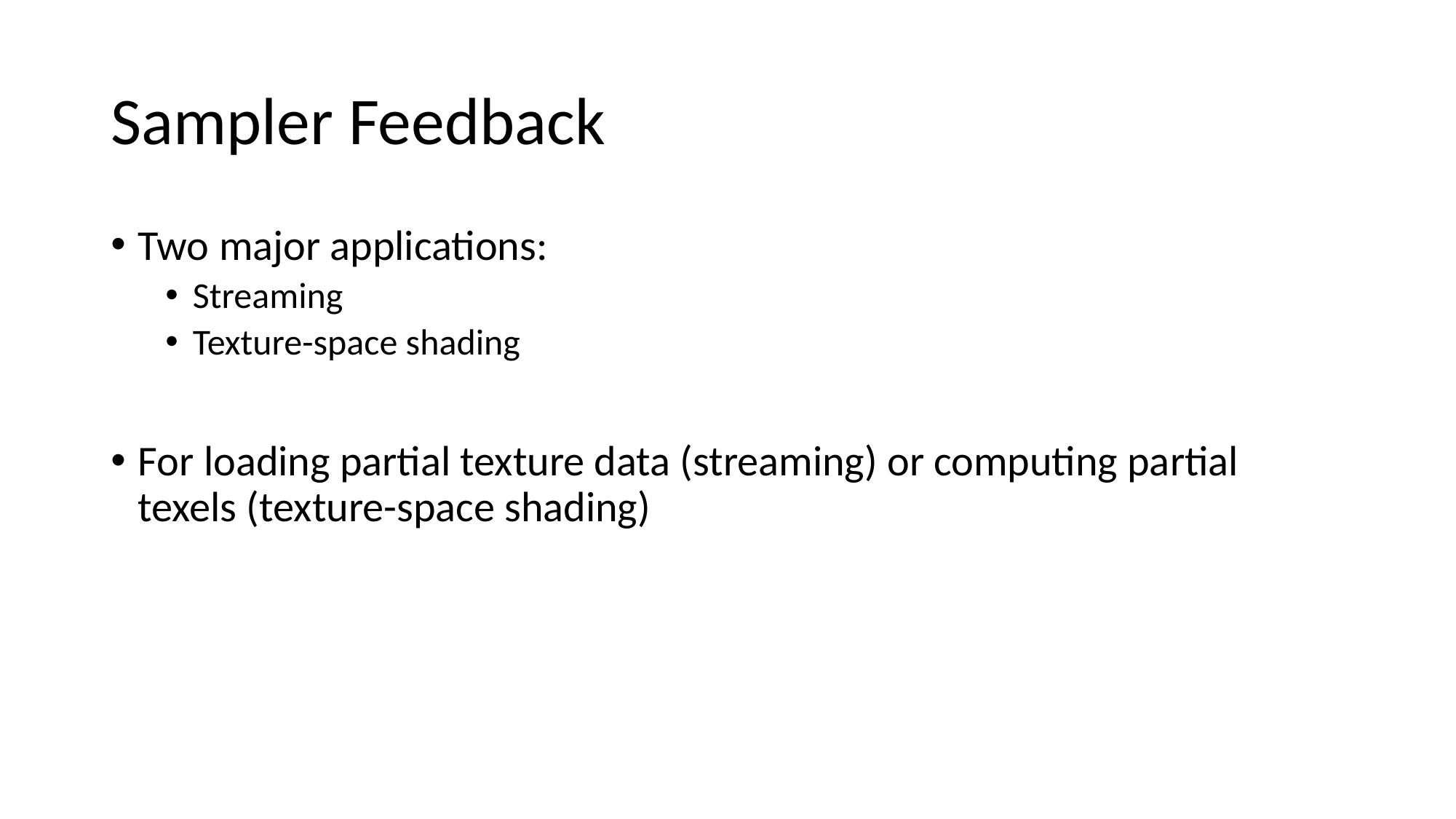

# Sampler Feedback
Two major applications:
Streaming
Texture-space shading

For loading partial texture data (streaming) or computing partial texels (texture-space shading)